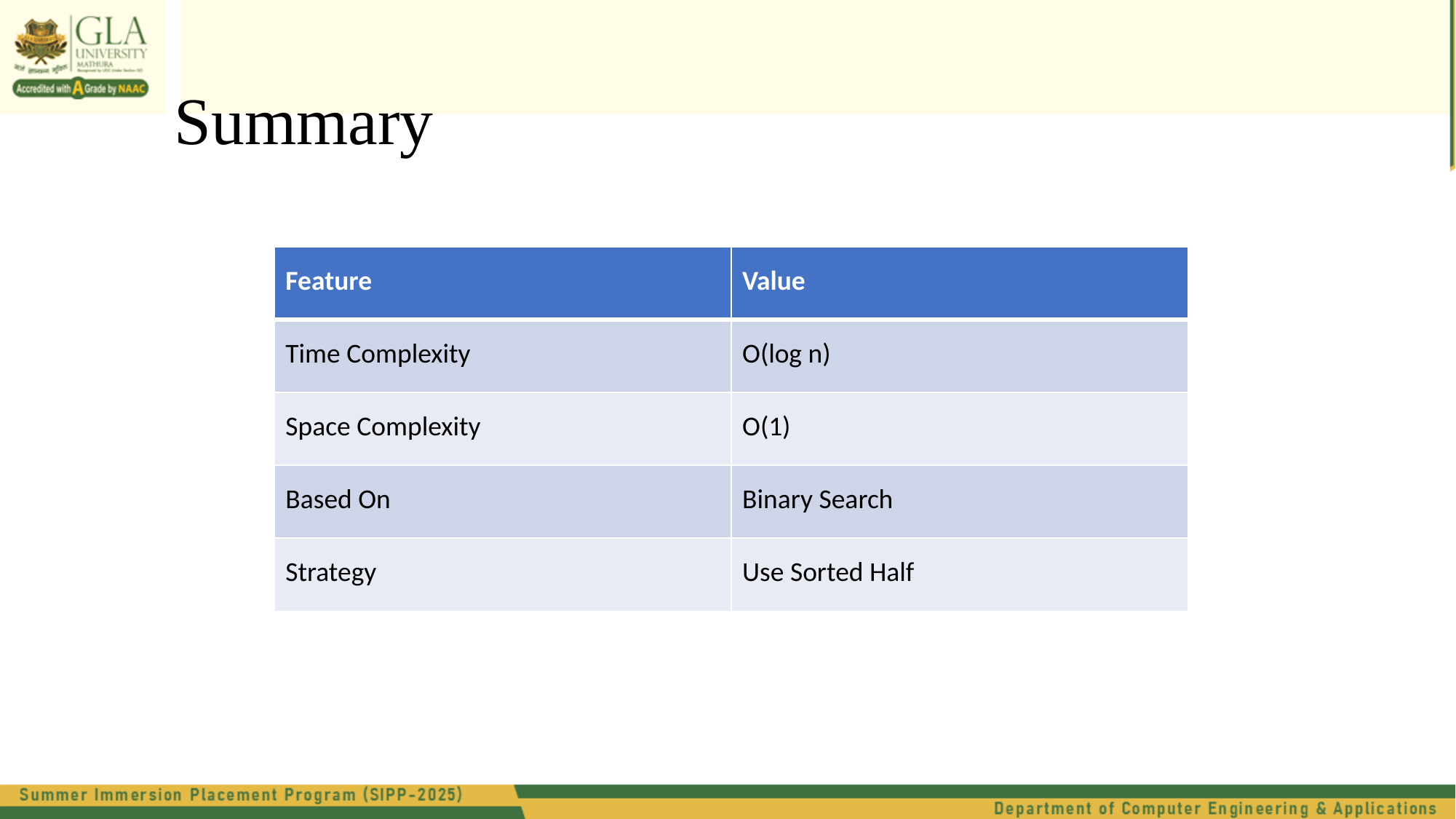

# Summary
| Feature | Value |
| --- | --- |
| Time Complexity | O(log n) |
| Space Complexity | O(1) |
| Based On | Binary Search |
| Strategy | Use Sorted Half |